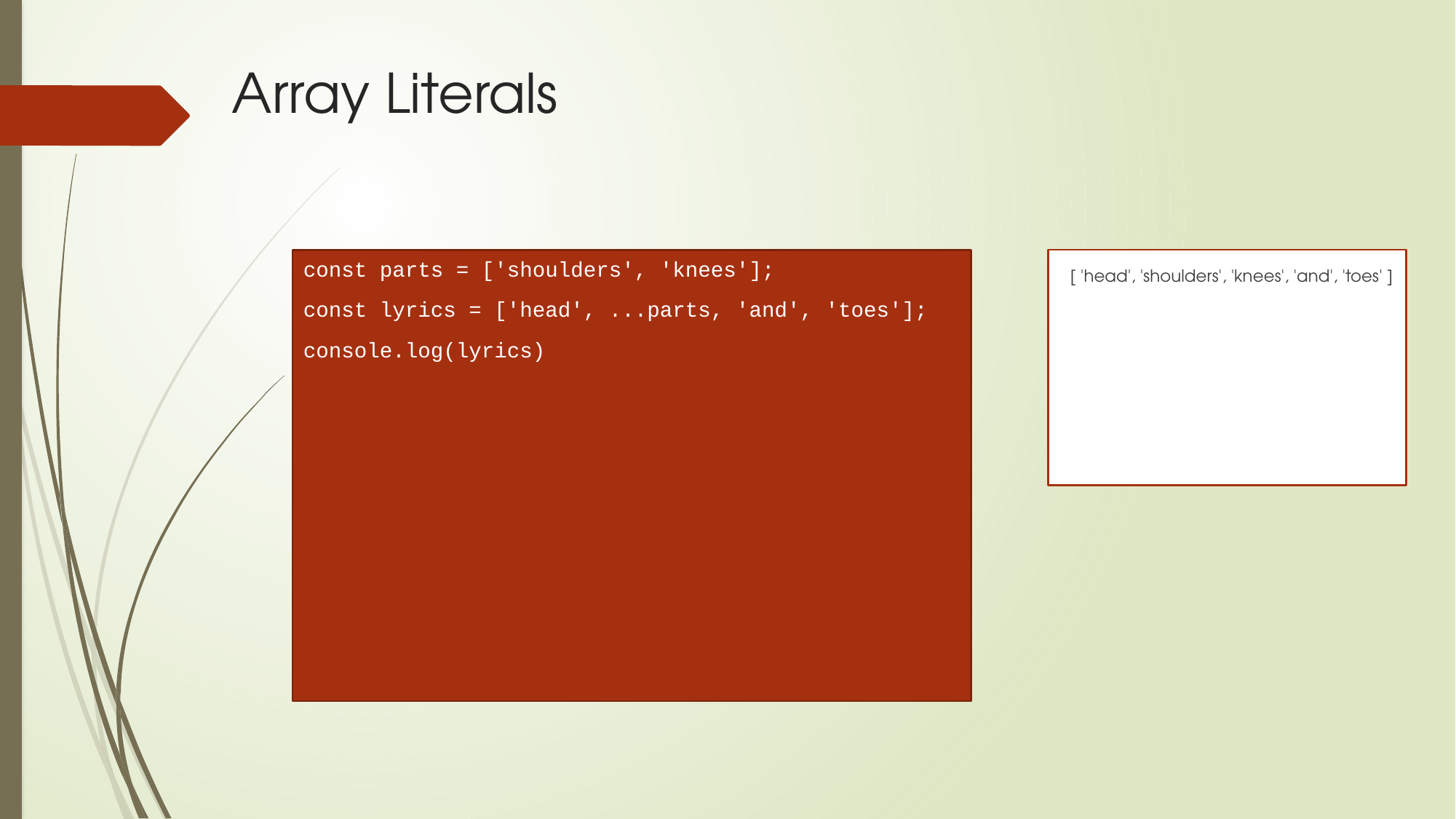

# Array Literals
const parts = ['shoulders', 'knees'];
const lyrics = ['head', ...parts, 'and', 'toes'];
console.log(lyrics)

[ 'head', 'shoulders', 'knees', 'and', 'toes' ]